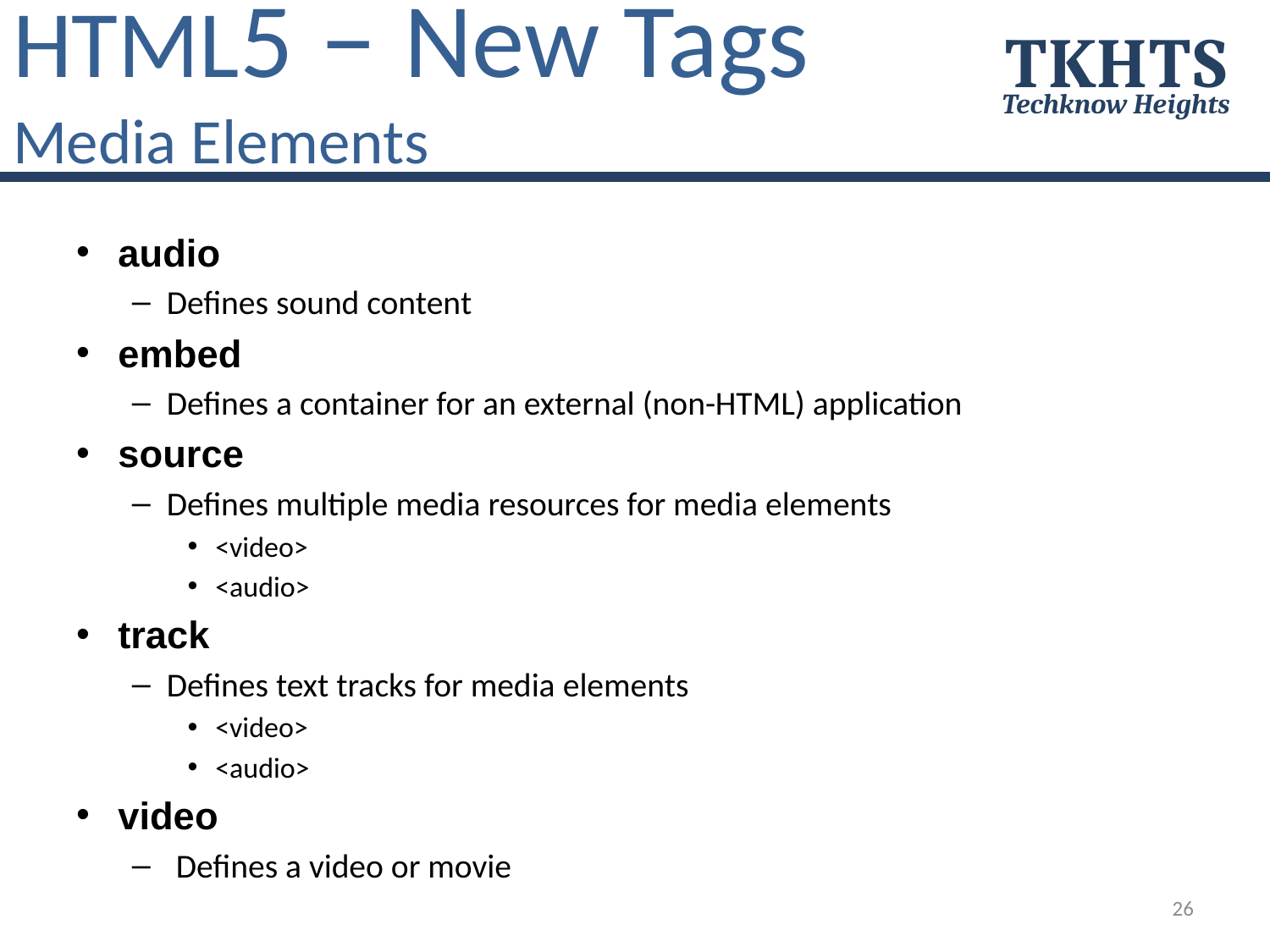

HTML5 – New Tags
Media Elements
TKHTS
Techknow Heights

audio
Defines sound content
embed
Defines a container for an external (non-HTML) application
source
Defines multiple media resources for media elements
<video>
<audio>
track
Defines text tracks for media elements
<video>
<audio>
video
 Defines a video or movie
26